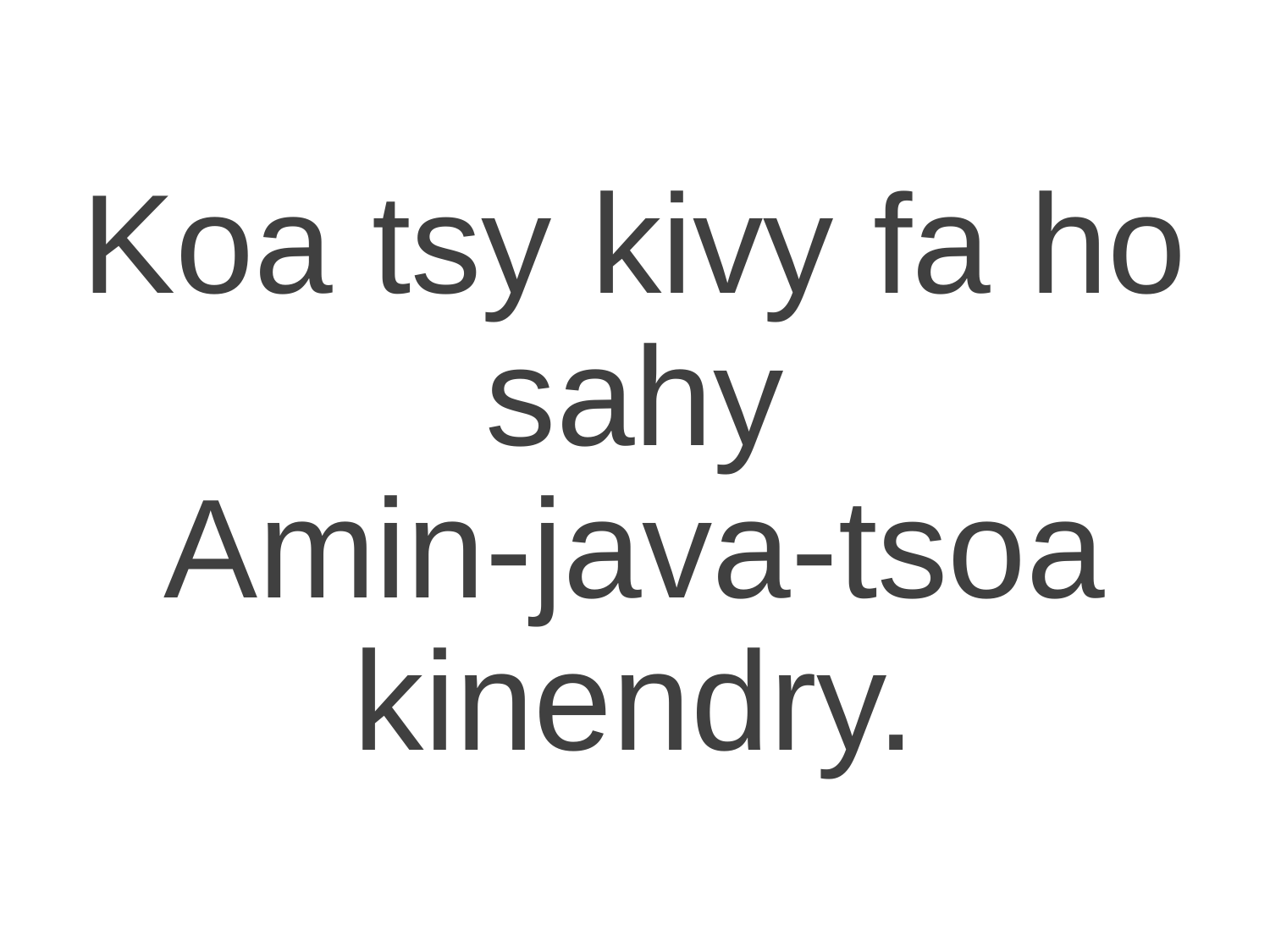

Koa tsy kivy fa ho sahy
Amin-java-tsoa kinendry.